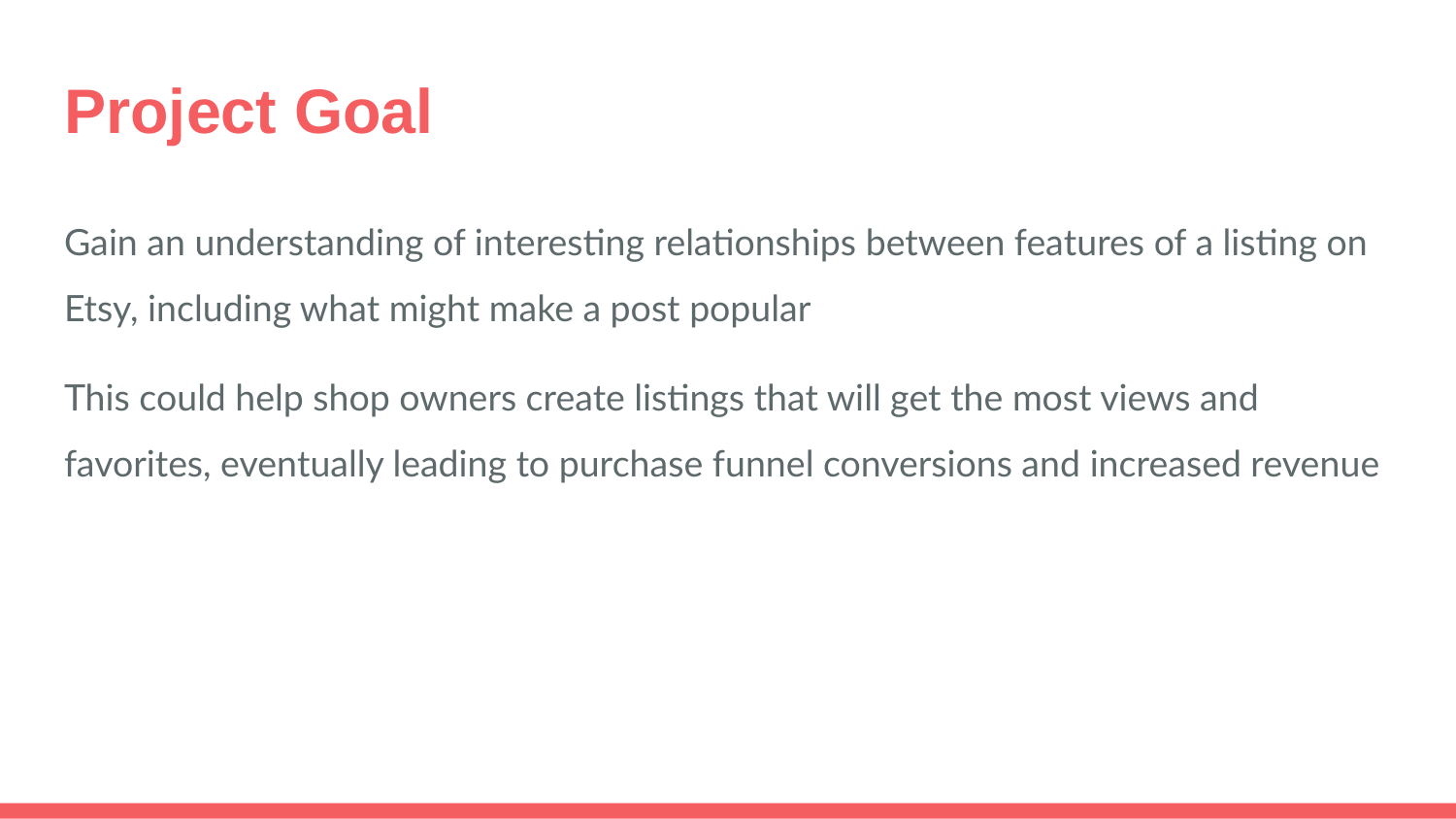

# Project Goal

Gain an understanding of interesting relationships between features of a listing on Etsy, including what might make a post popular
This could help shop owners create listings that will get the most views and favorites, eventually leading to purchase funnel conversions and increased revenue